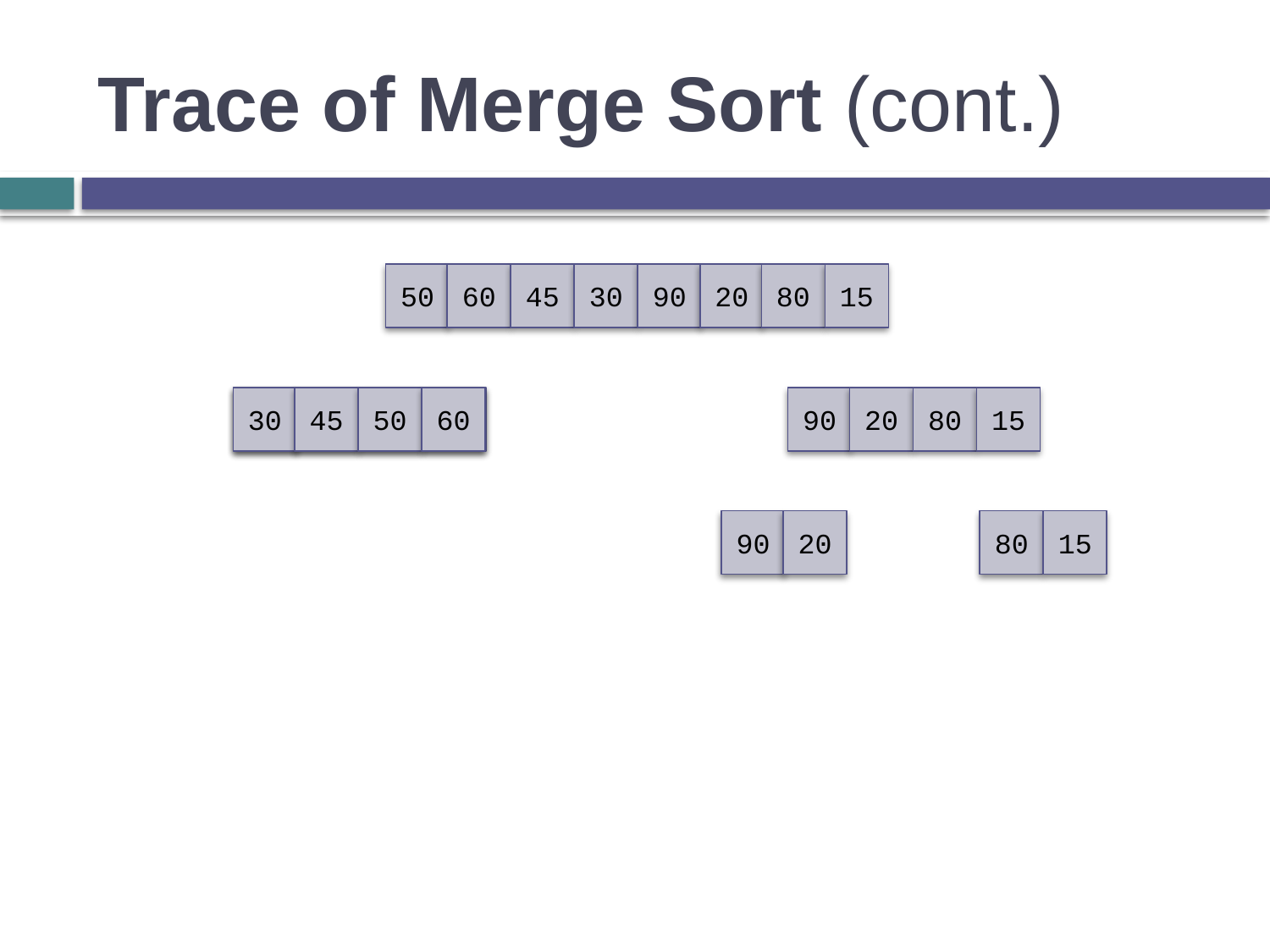

# Trace of Merge Sort (cont.)
50
60
45
30
90
20
80
15
30
45
50
60
50
60
45
30
90
20
80
15
90
20
80
15